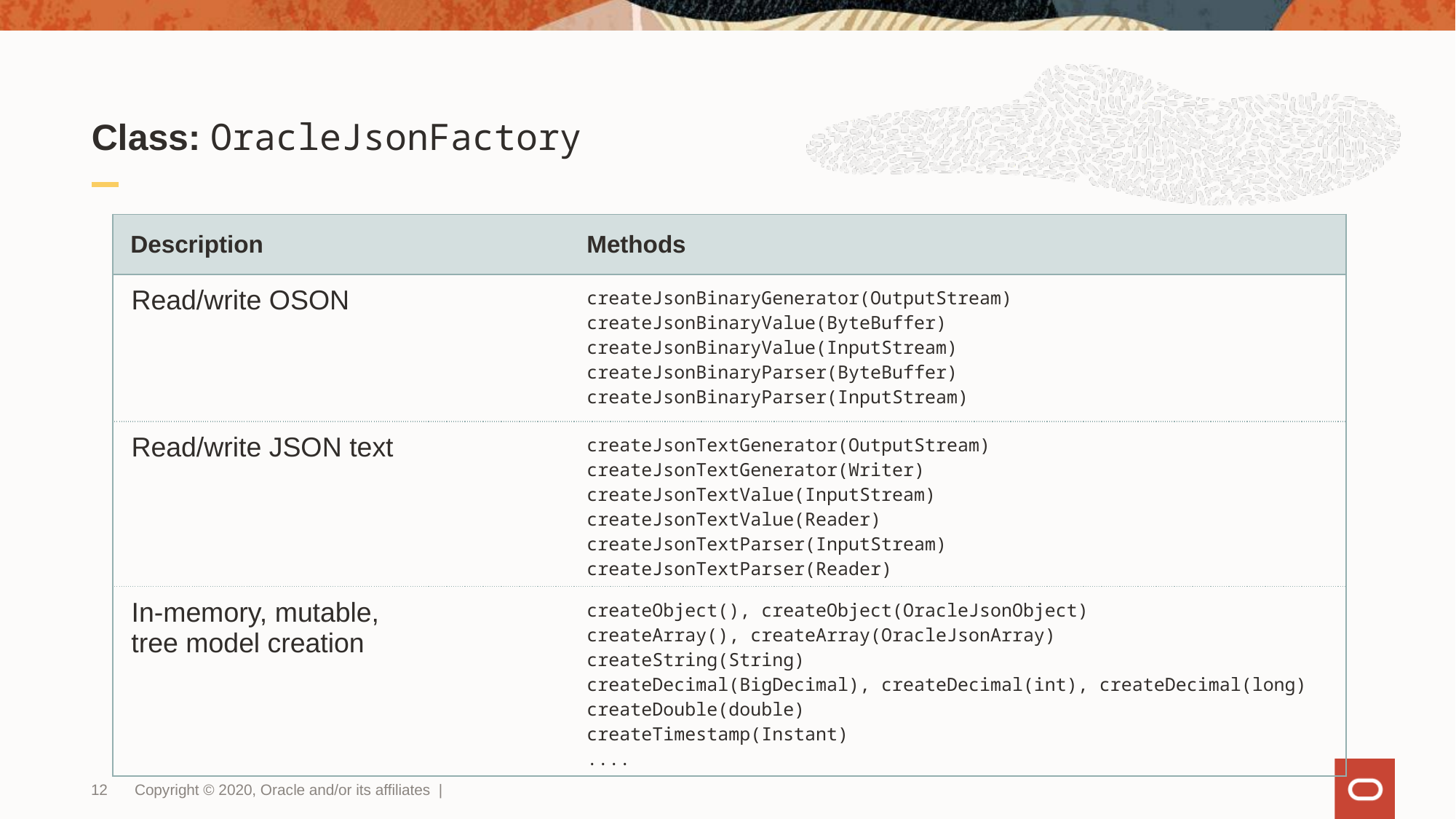

# Class: OracleJsonFactory
| Description | Methods |
| --- | --- |
| Read/write OSON | createJsonBinaryGenerator(OutputStream) createJsonBinaryValue(ByteBuffer) createJsonBinaryValue(InputStream) createJsonBinaryParser(ByteBuffer) createJsonBinaryParser(InputStream) |
| Read/write JSON text | createJsonTextGenerator(OutputStream) createJsonTextGenerator(Writer) createJsonTextValue(InputStream) createJsonTextValue(Reader) createJsonTextParser(InputStream) createJsonTextParser(Reader) |
| In-memory, mutable, tree model creation | createObject(), createObject(OracleJsonObject) createArray(), createArray(OracleJsonArray) createString(String) createDecimal(BigDecimal), createDecimal(int), createDecimal(long) createDouble(double) createTimestamp(Instant) .... |
12
Copyright © 2020, Oracle and/or its affiliates  |